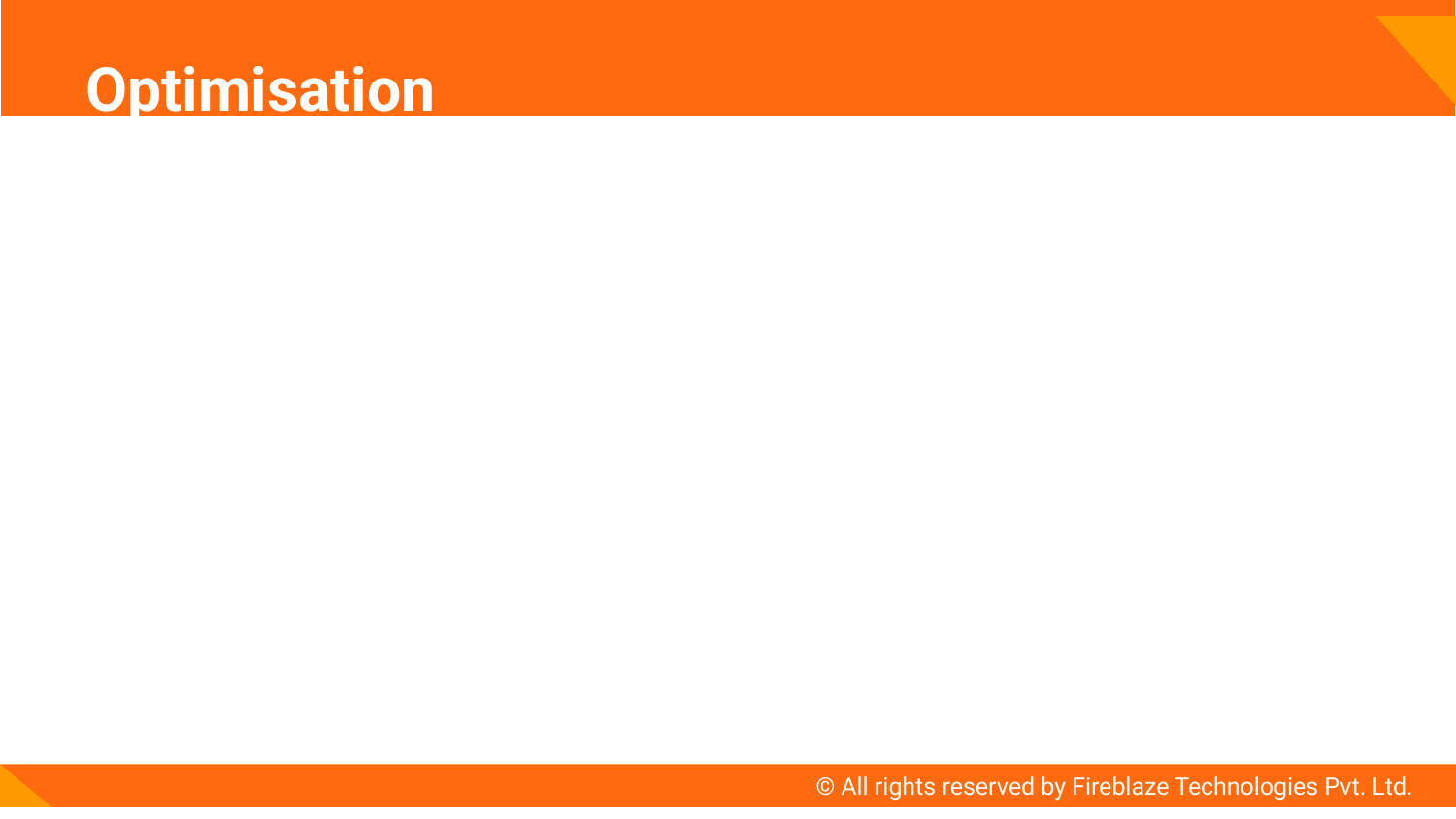

# Optimisation

© All rights reserved by Fireblaze Technologies Pvt. Ltd.